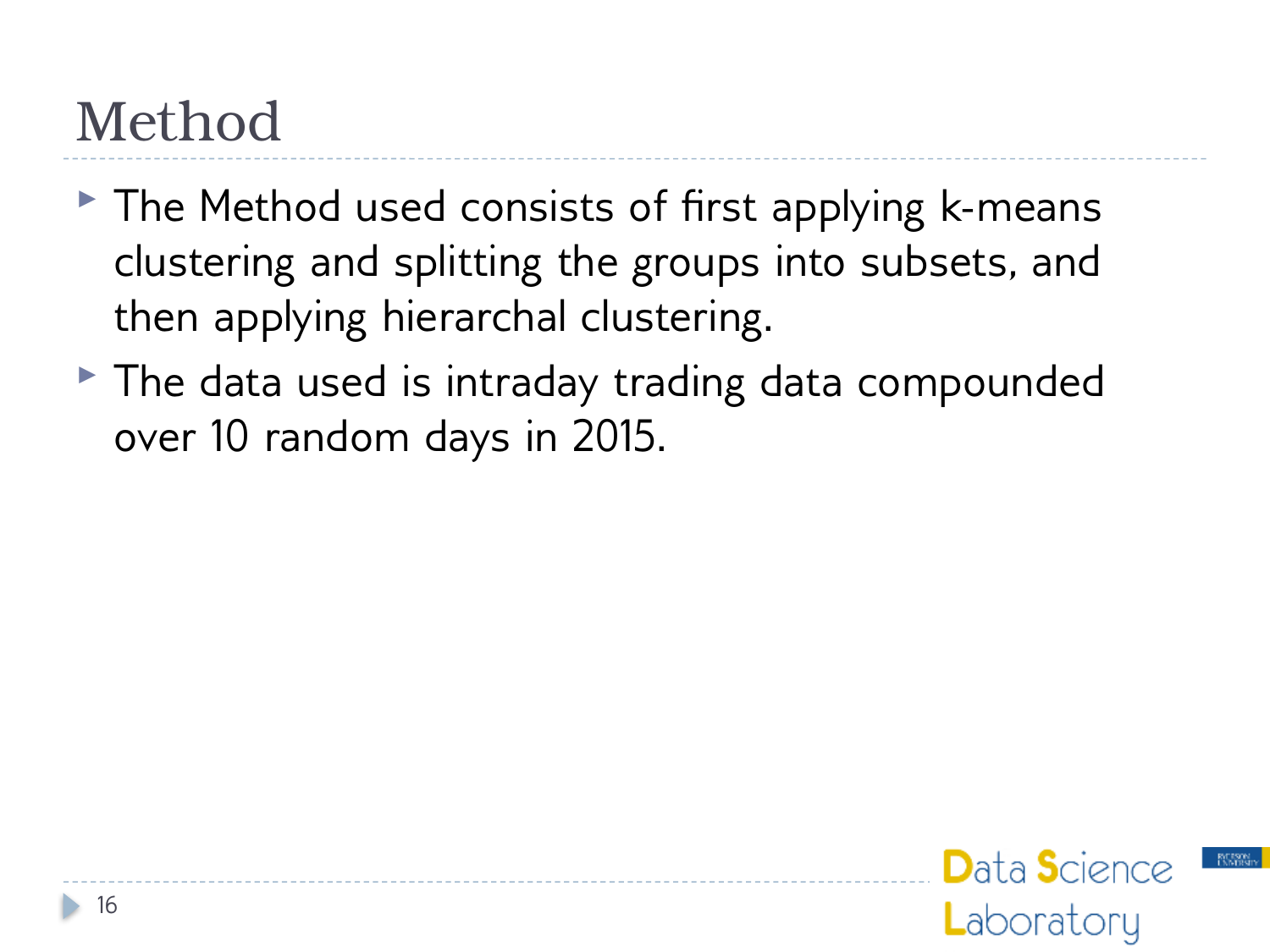

# Method
The Method used consists of first applying k-means clustering and splitting the groups into subsets, and then applying hierarchal clustering.
The data used is intraday trading data compounded over 10 random days in 2015.

16